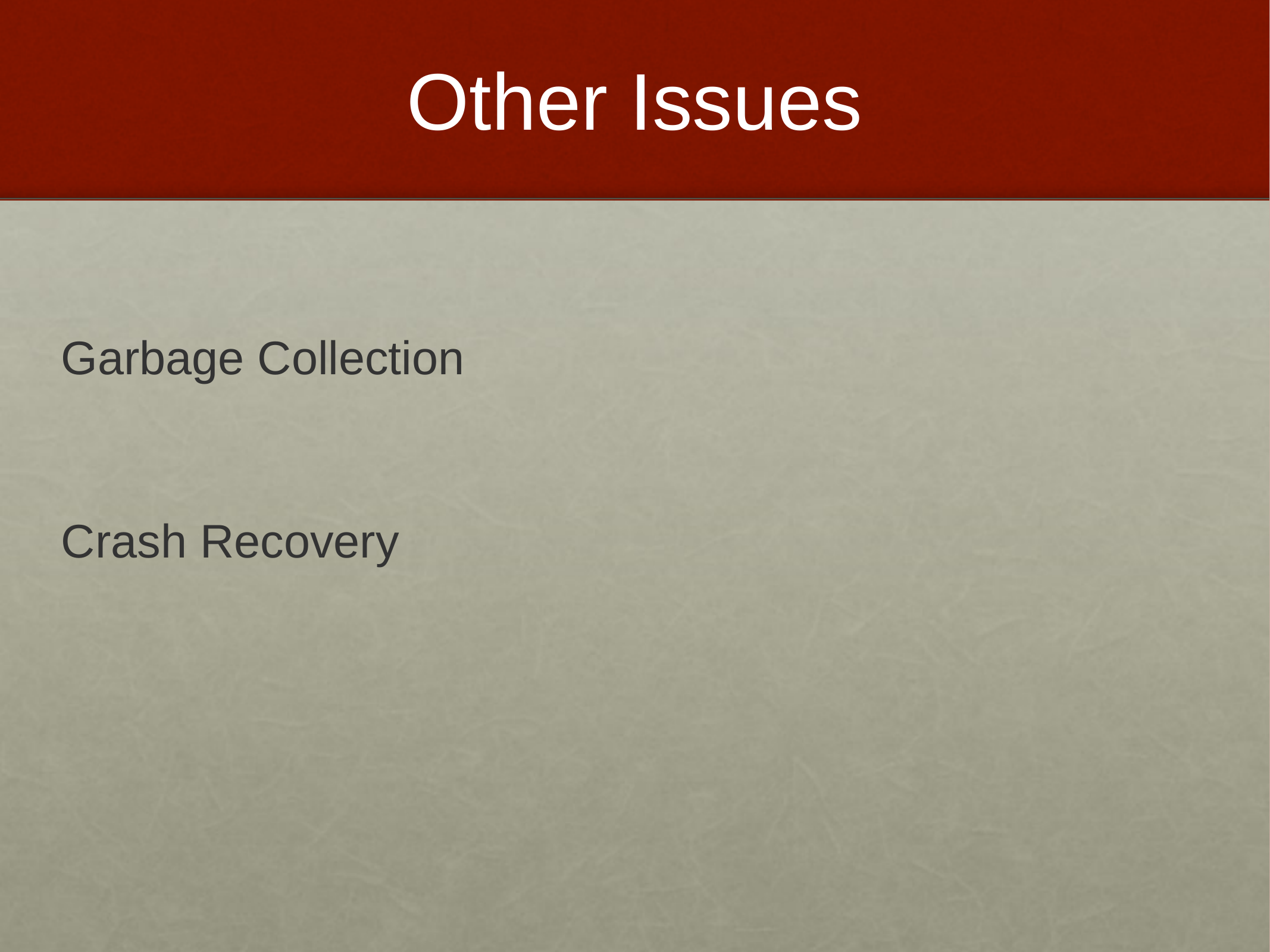

# Other Issues

Garbage Collection

Crash Recovery